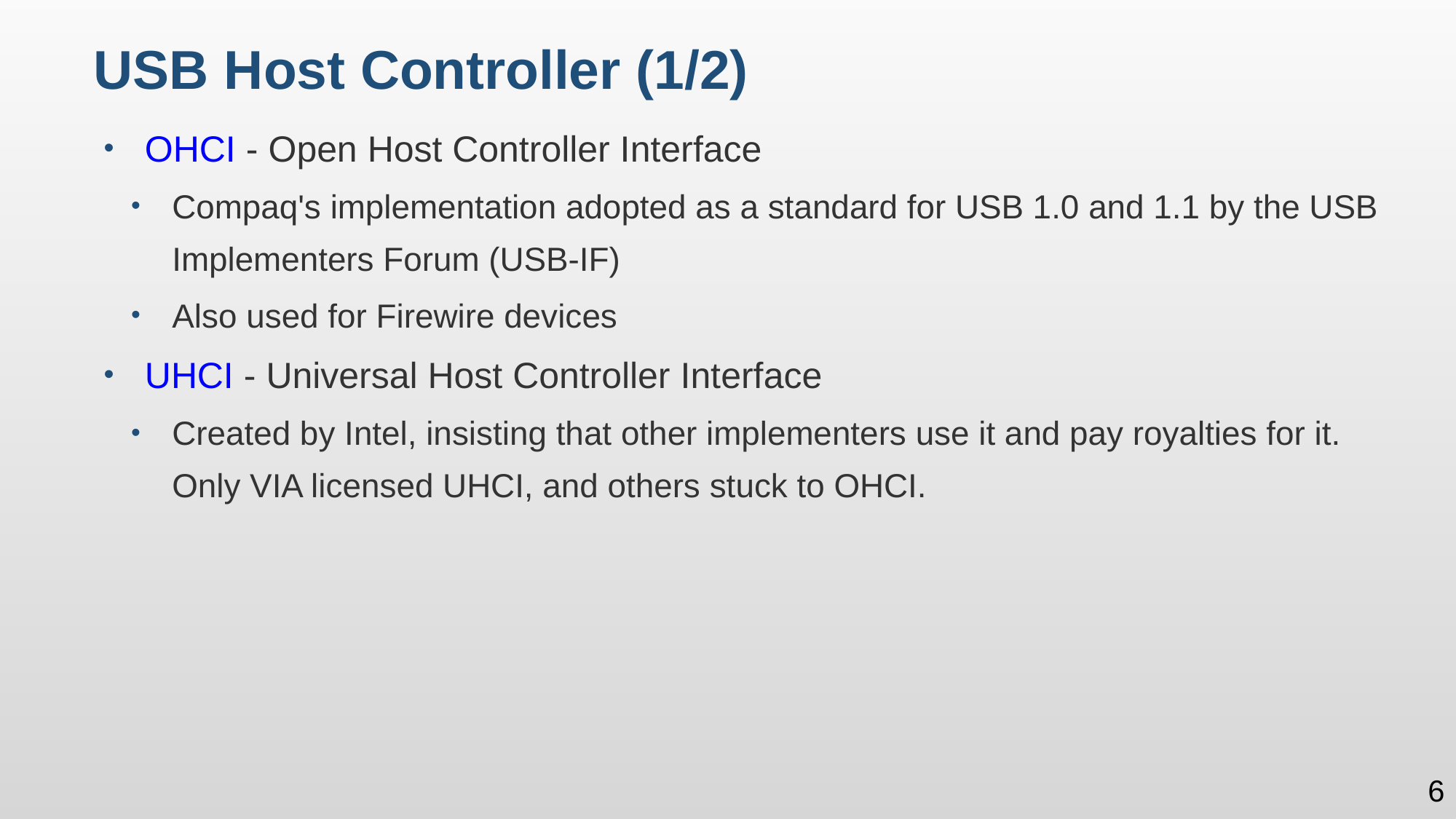

USB Host Controller (1/2)
OHCI - Open Host Controller Interface
Compaq's implementation adopted as a standard for USB 1.0 and 1.1 by the USB Implementers Forum (USB-IF)
Also used for Firewire devices
UHCI - Universal Host Controller Interface
Created by Intel, insisting that other implementers use it and pay royalties for it. Only VIA licensed UHCI, and others stuck to OHCI.

6